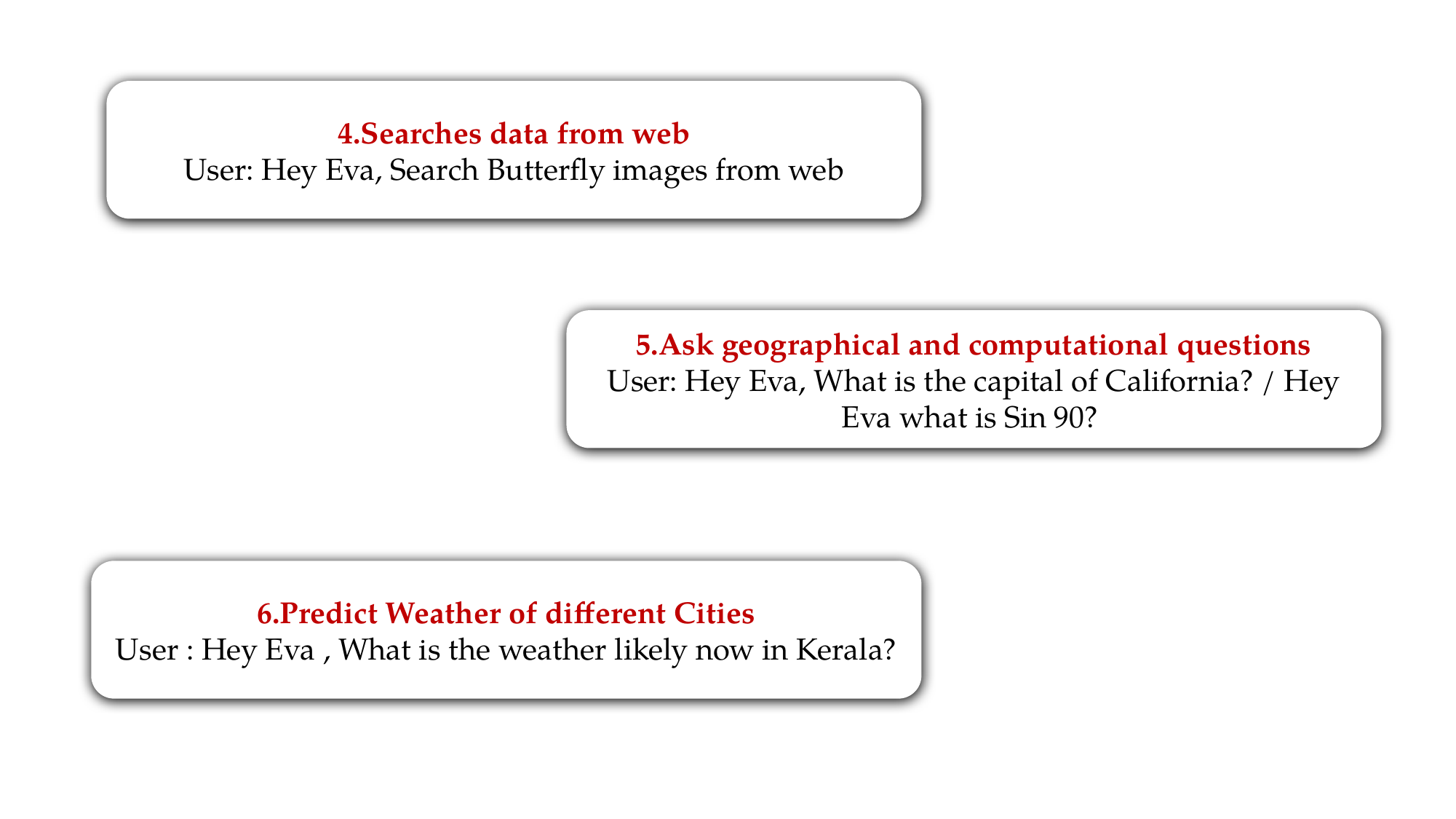

4.Searches data from web
User: Hey Eva, Search Butterfly images from web

5.Ask geographical and computational questions
User: Hey Eva, What is the capital of California? / Hey Eva what is Sin 90?

6.Predict Weather of different Cities
User : Hey Eva , What is the weather likely now in Kerala?
5